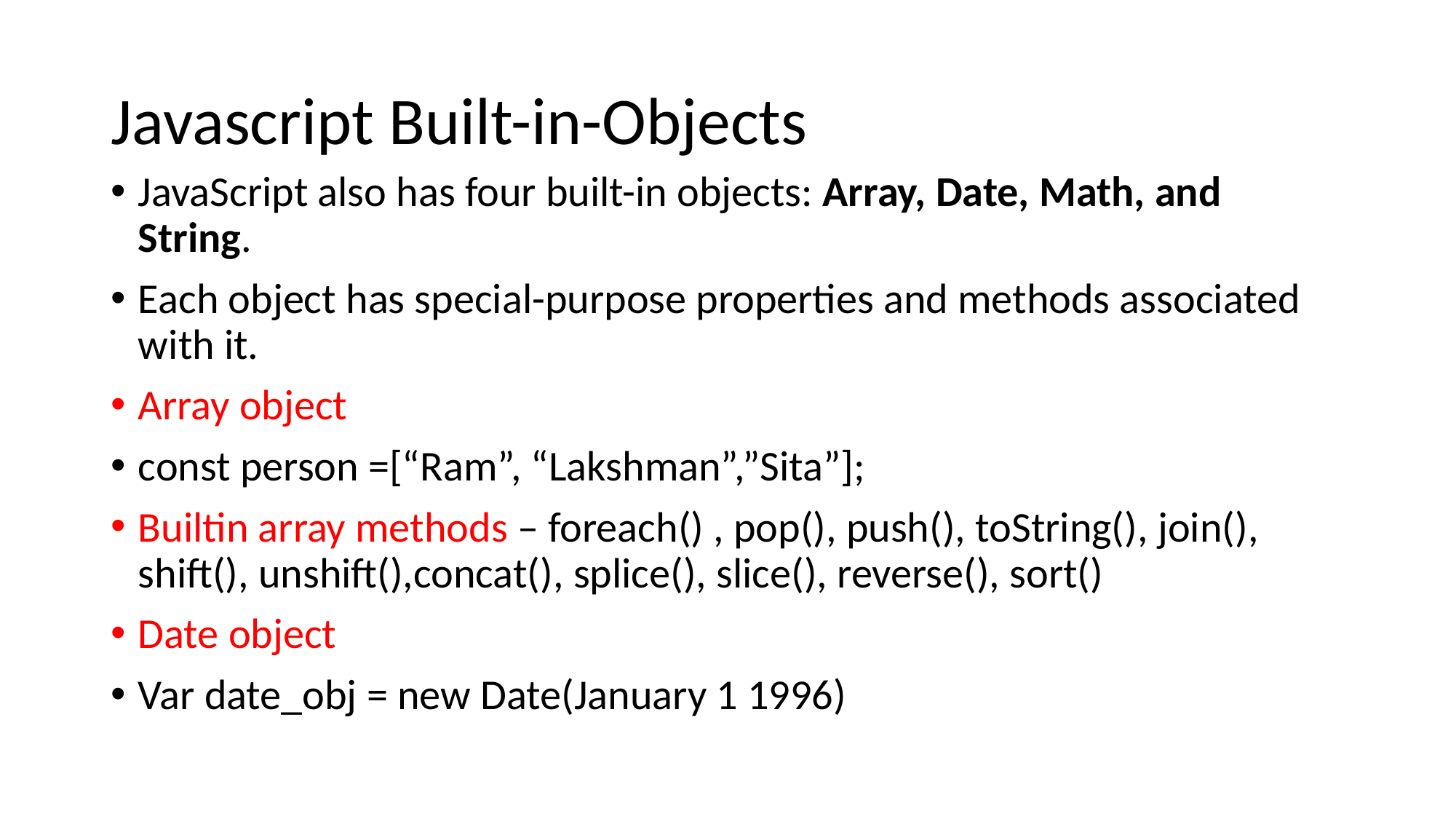

# Javascript Built-in-Objects
JavaScript also has four built-in objects: Array, Date, Math, and String.
Each object has special-purpose properties and methods associated with it.
Array object
const person =[“Ram”, “Lakshman”,”Sita”];
Builtin array methods – foreach() , pop(), push(), toString(), join(), shift(), unshift(),concat(), splice(), slice(), reverse(), sort()
Date object
Var date_obj = new Date(January 1 1996)